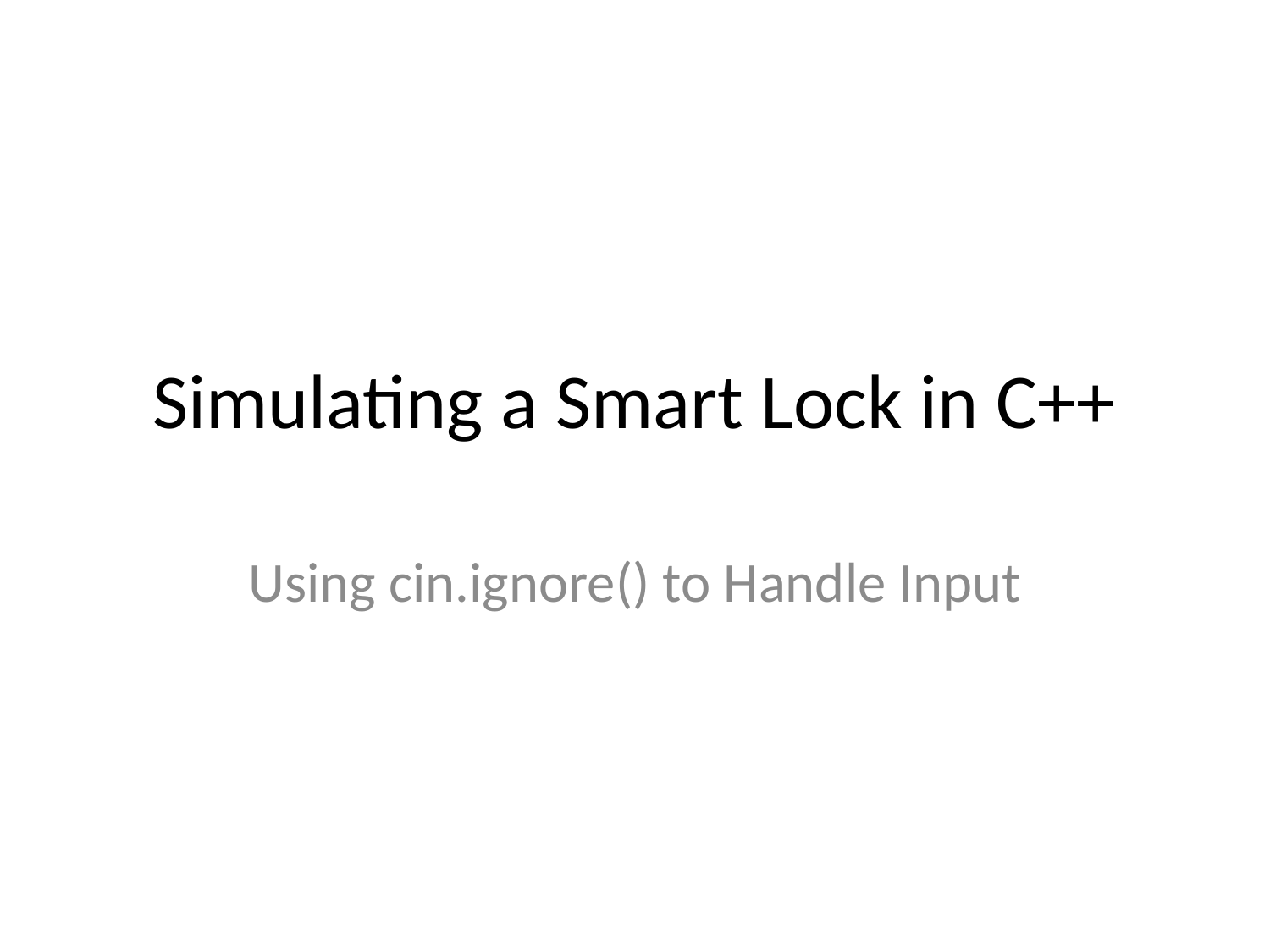

# Simulating a Smart Lock in C++
Using cin.ignore() to Handle Input